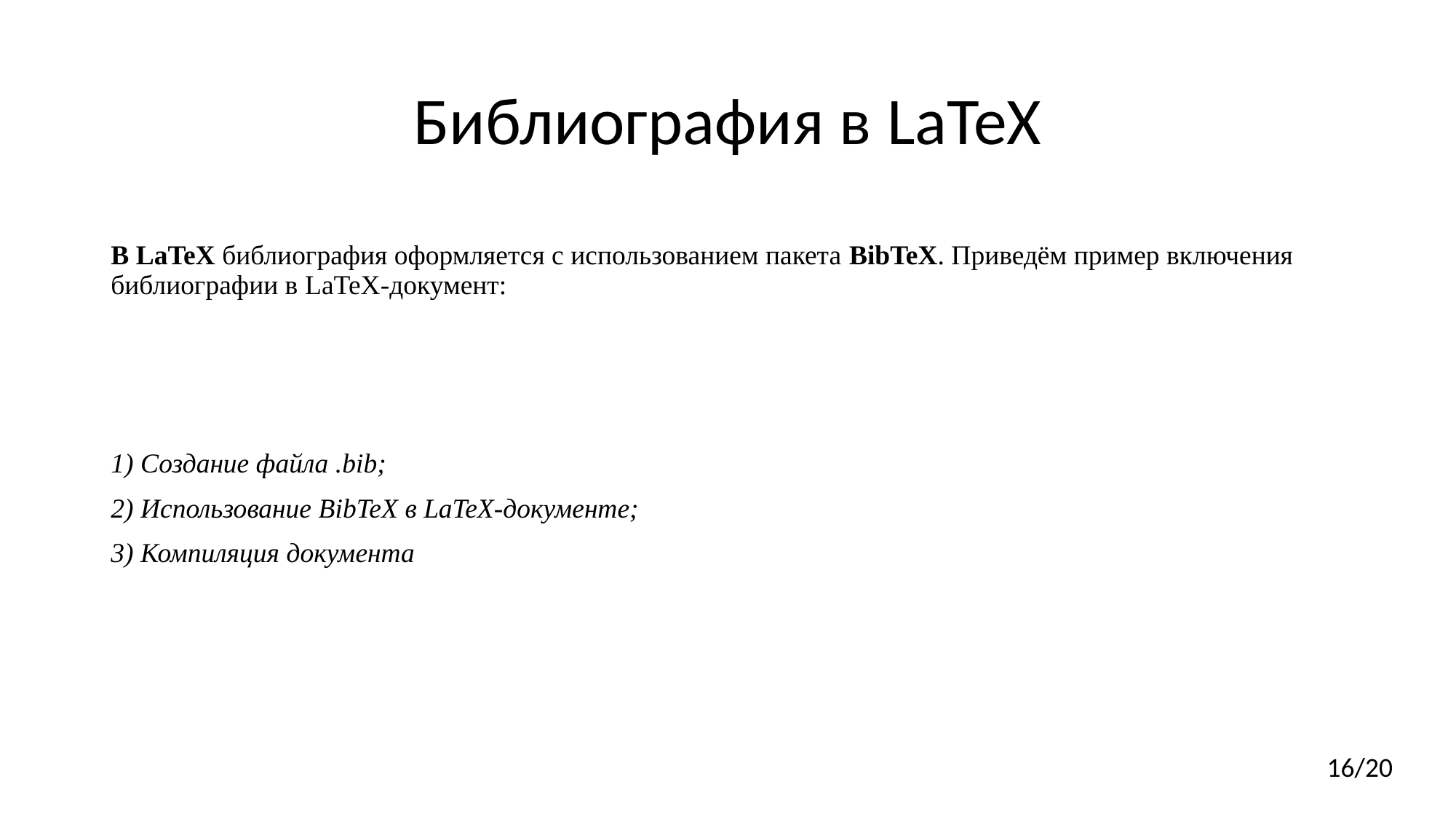

# Библиография в LaTeX
В LaTeX библиография оформляется с использованием пакета BibTeX. Приведём пример включения библиографии в LaTeX-документ:

1) Создание файла .bib;
2) Использование BibTeX в LaTeX-документе;
3) Компиляция документа
16/20